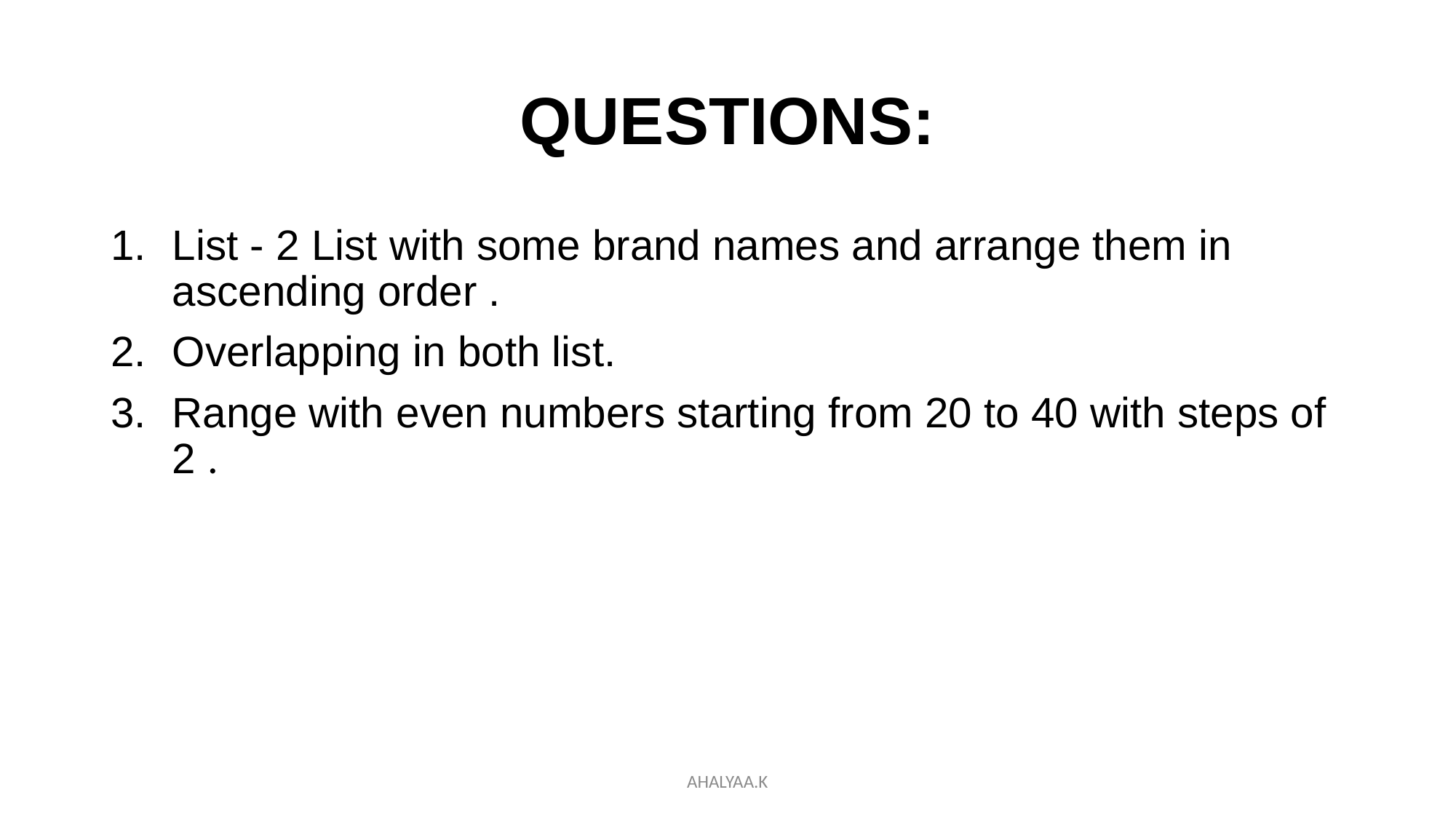

# QUESTIONS:
List - 2 List with some brand names and arrange them in ascending order .
Overlapping in both list.
Range with even numbers starting from 20 to 40 with steps of 2 .

AHALYAA.K
2